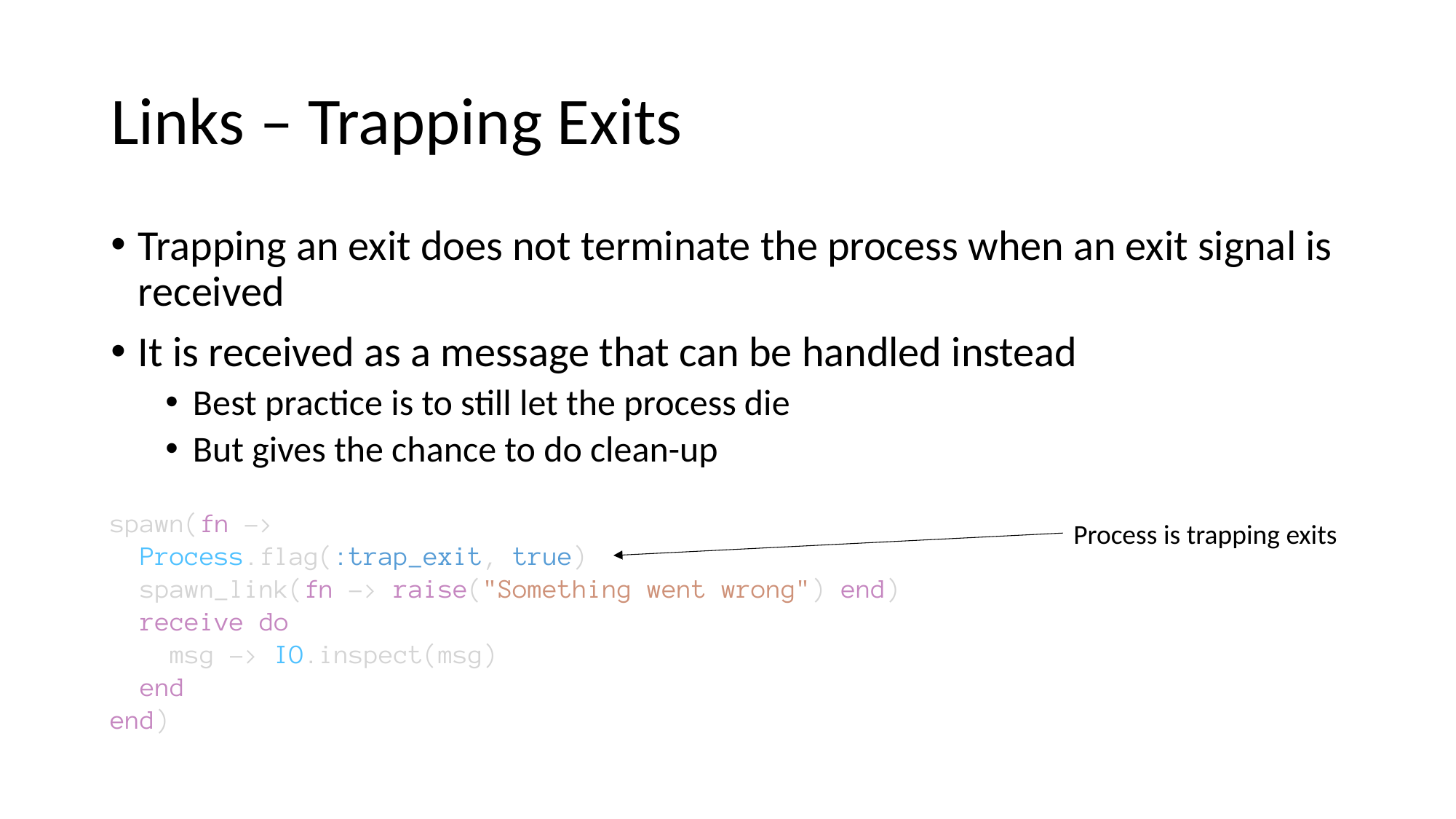

# Links – Trapping Exits
Trapping an exit does not terminate the process when an exit signal is received
It is received as a message that can be handled instead
Best practice is to still let the process die
But gives the chance to do clean-up
spawn(fn ->
  Process.flag(:trap_exit, true)
  spawn_link(fn -> raise("Something went wrong") end)
  receive do
    msg -> IO.inspect(msg)
  end
end)

Process is trapping exits